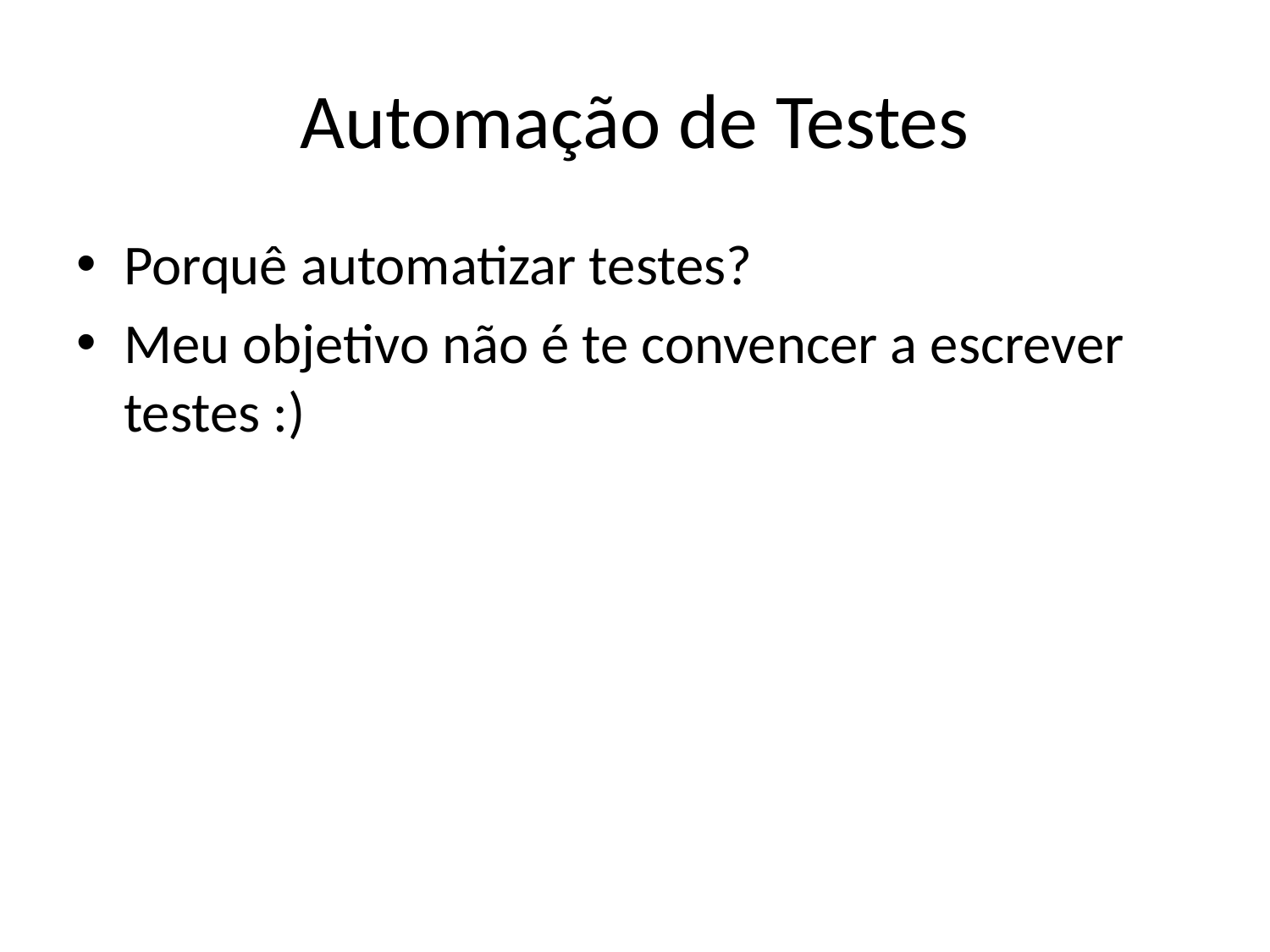

# Automação de Testes
Porquê automatizar testes?
Meu objetivo não é te convencer a escrever testes :)